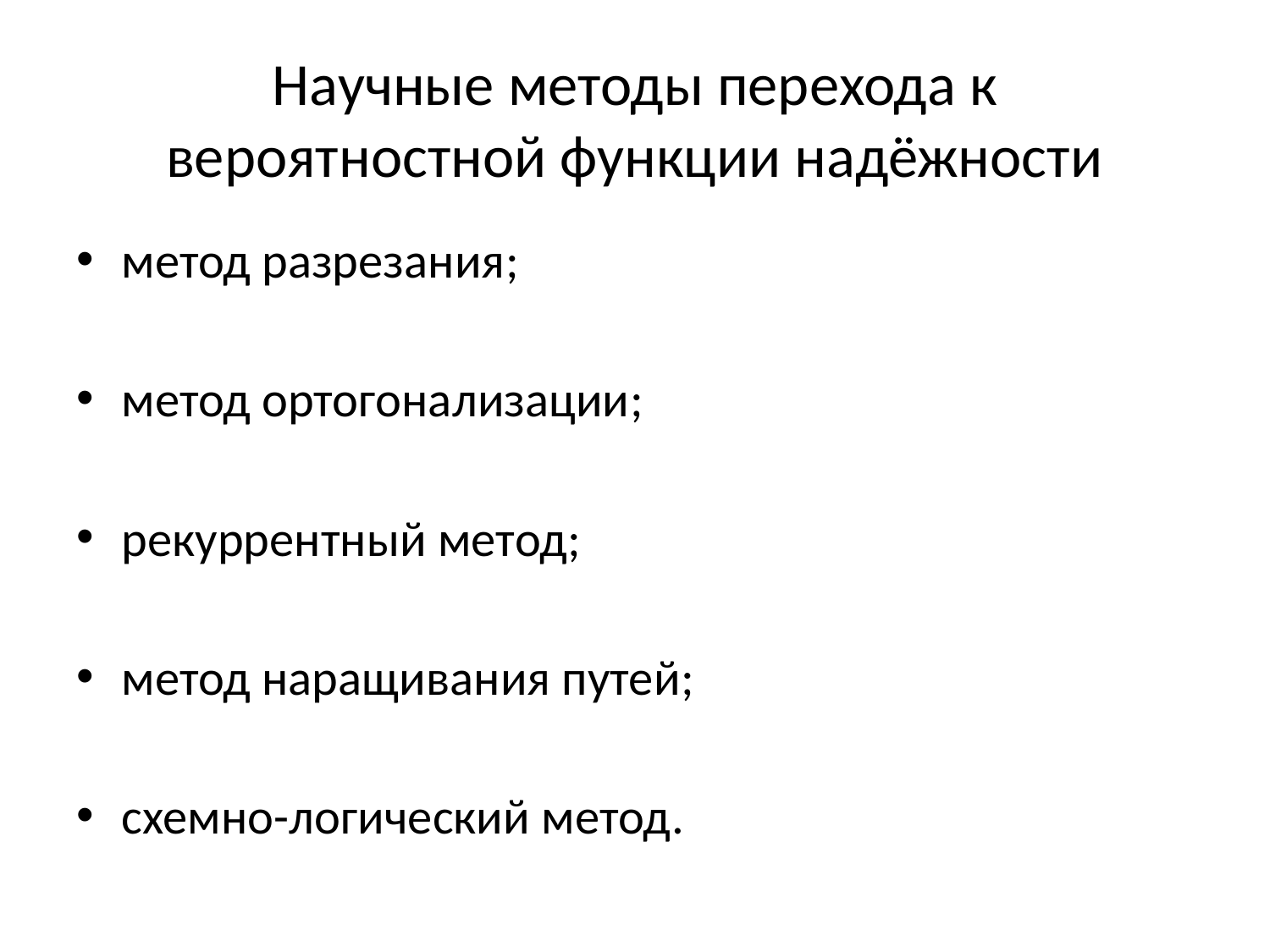

# Научные методы перехода к вероятностной функции надёжности
метод разрезания;

метод ортогонализации;

рекуррентный метод;

метод наращивания путей;

схемно-логический метод.